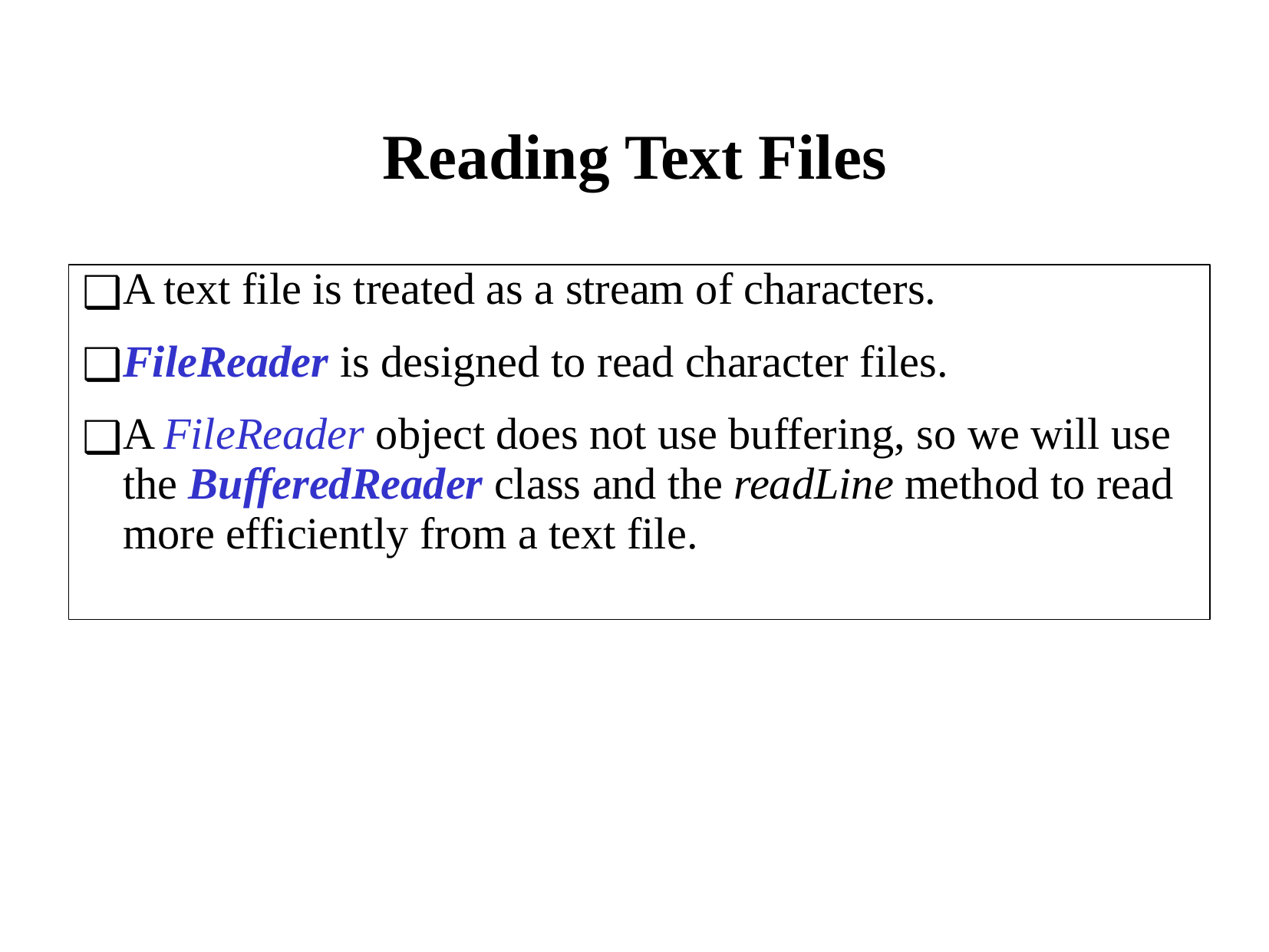

# Reading Text Files
A text file is treated as a stream of characters.
FileReader is designed to read character files.
A FileReader object does not use buffering, so we will use the BufferedReader class and the readLine method to read more efficiently from a text file.